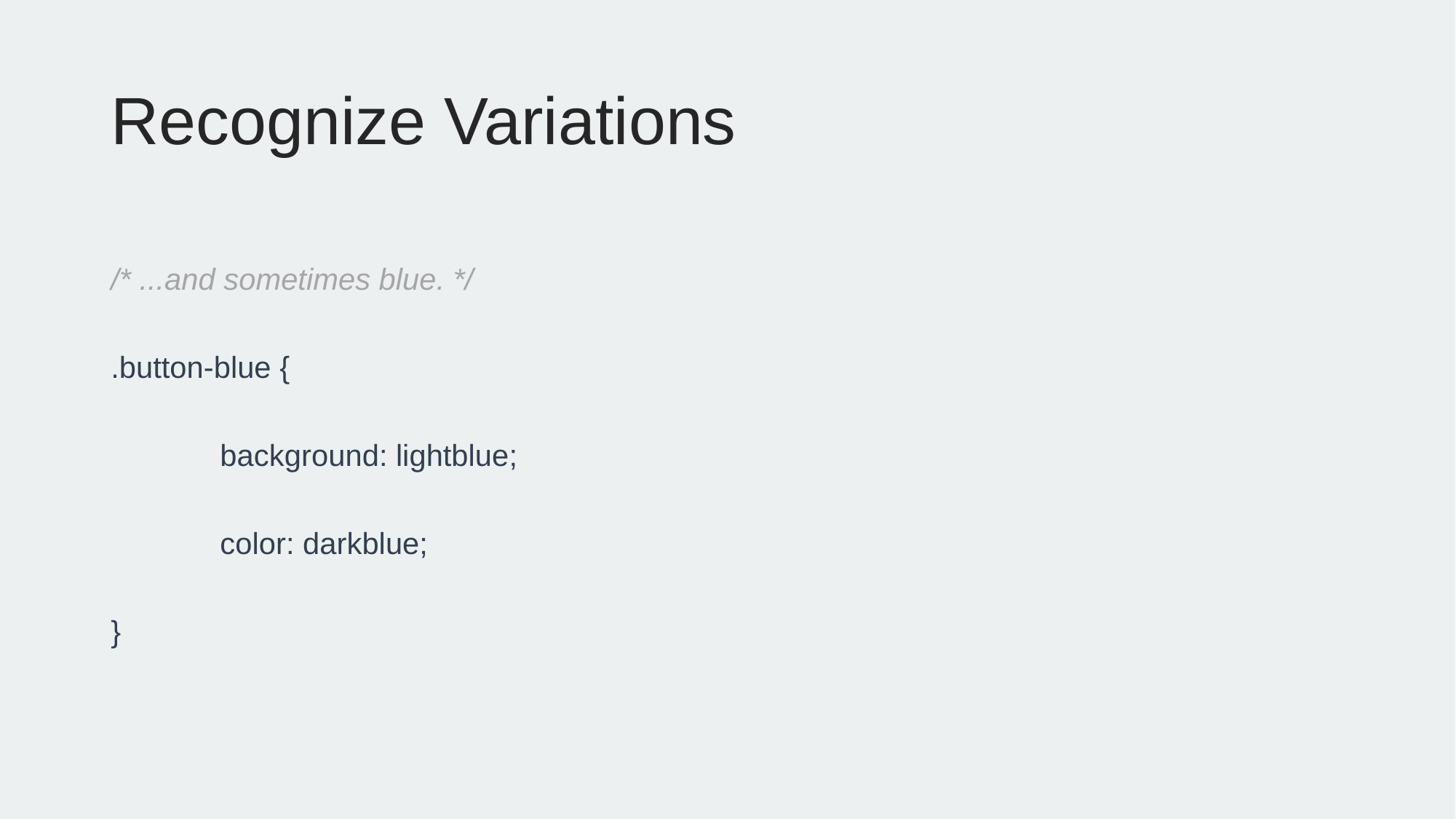

# Recognize Variations
/* ...and sometimes blue. */
.button-blue {
	background: lightblue;
	color: darkblue;
}